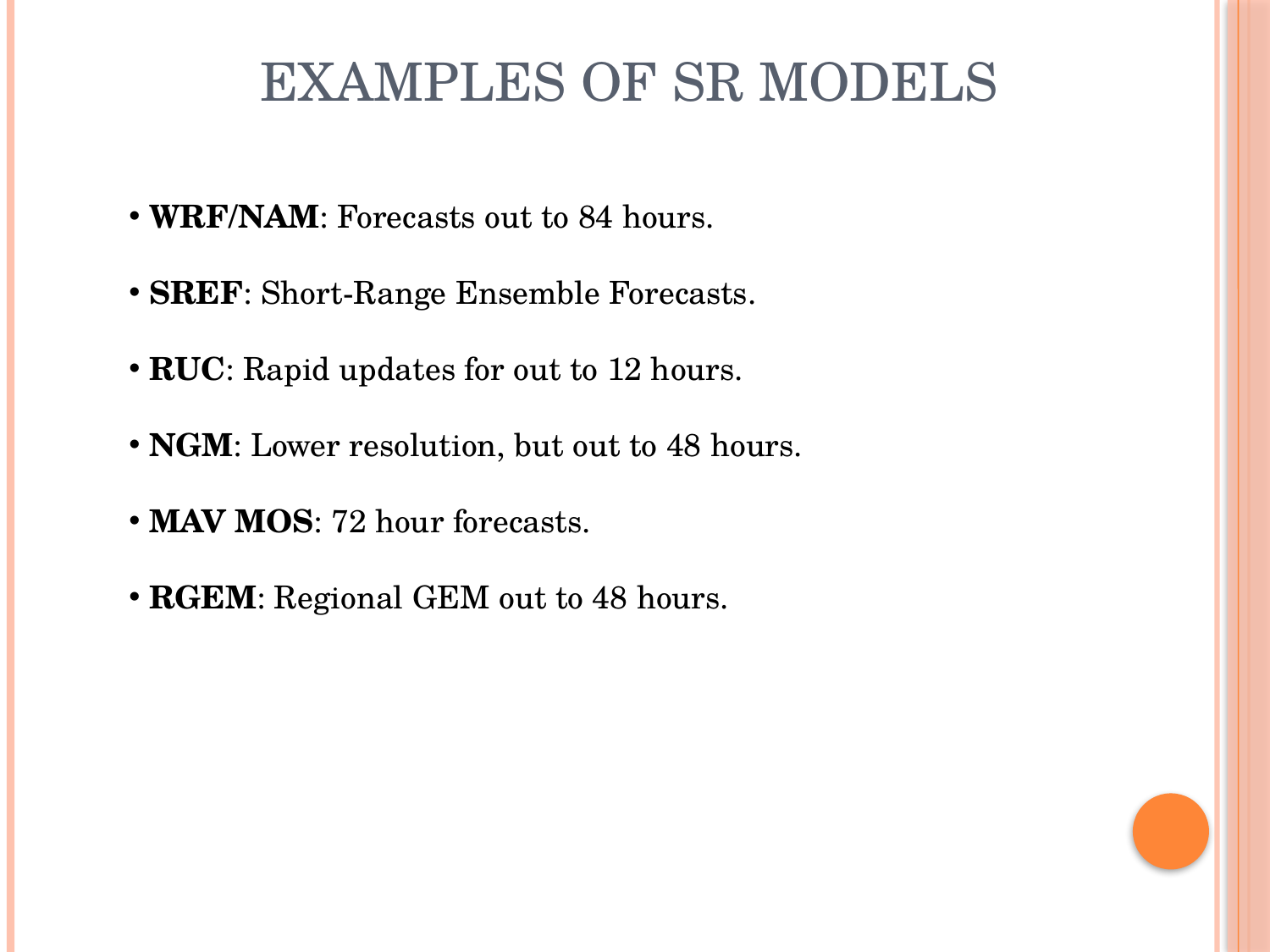

Examples of SR Models
 WRF/NAM: Forecasts out to 84 hours.

 SREF: Short-Range Ensemble Forecasts.

 RUC: Rapid updates for out to 12 hours.

 NGM: Lower resolution, but out to 48 hours.

 MAV MOS: 72 hour forecasts.

 RGEM: Regional GEM out to 48 hours.